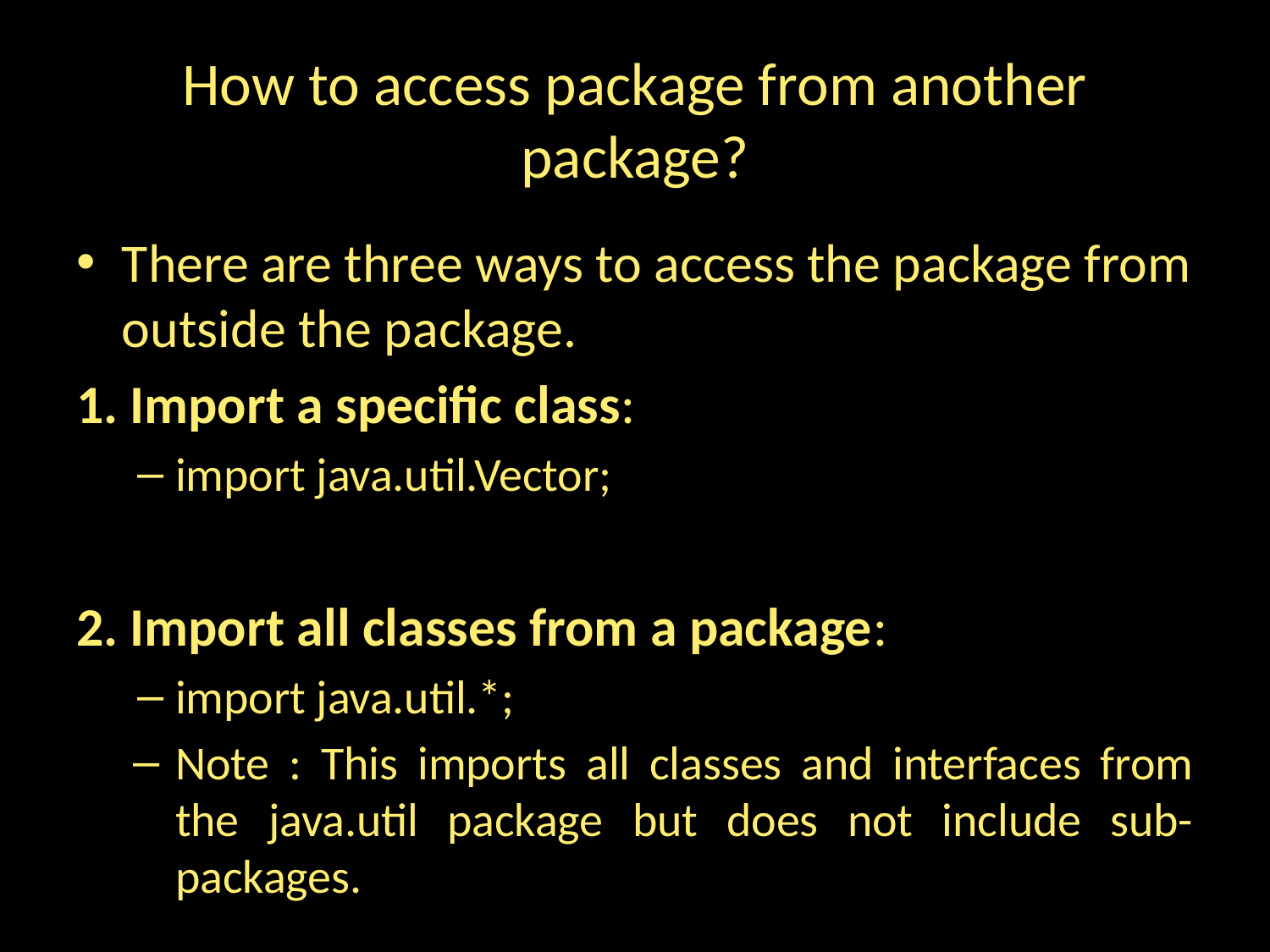

# How to access package from another package?
There are three ways to access the package from outside the package.
1. Import a specific class:
import java.util.Vector;

2. Import all classes from a package:
import java.util.*;
Note : This imports all classes and interfaces from the java.util package but does not include sub-packages.